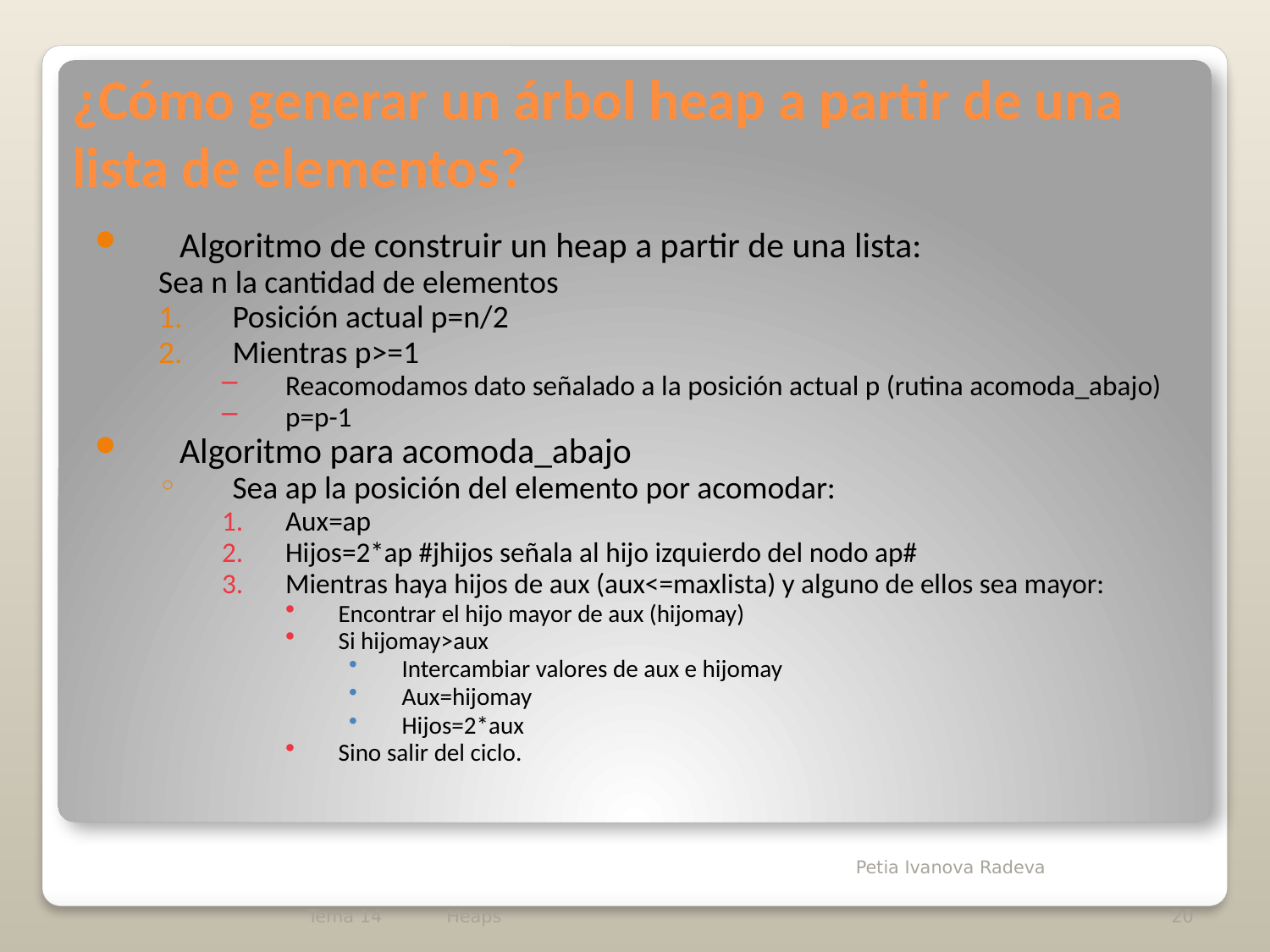

# ¿Cómo generar un árbol heap a partir de una lista de elementos?
Algoritmo de construir un heap a partir de una lista:
Sea n la cantidad de elementos
Posición actual p=n/2
Mientras p>=1
Reacomodamos dato señalado a la posición actual p (rutina acomoda_abajo)
p=p-1
Algoritmo para acomoda_abajo
Sea ap la posición del elemento por acomodar:
Aux=ap
Hijos=2*ap #jhijos señala al hijo izquierdo del nodo ap#
Mientras haya hijos de aux (aux<=maxlista) y alguno de ellos sea mayor:
Encontrar el hijo mayor de aux (hijomay)
Si hijomay>aux
Intercambiar valores de aux e hijomay
Aux=hijomay
Hijos=2*aux
Sino salir del ciclo.

Tema 14
Heaps
20